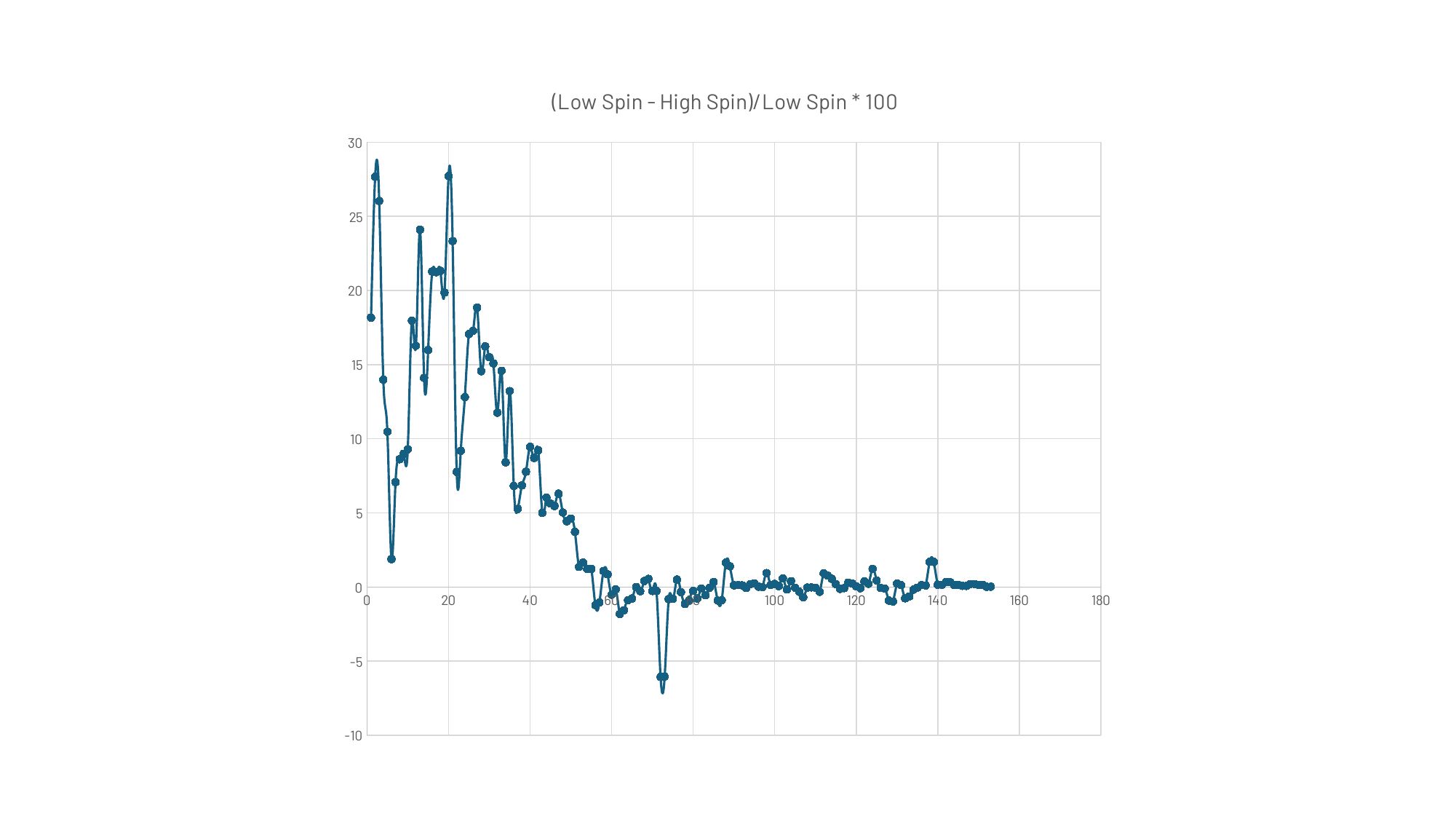

### Chart: (Low Spin - High Spin)/Low Spin * 100

| Category | %Difference |
|---|---|